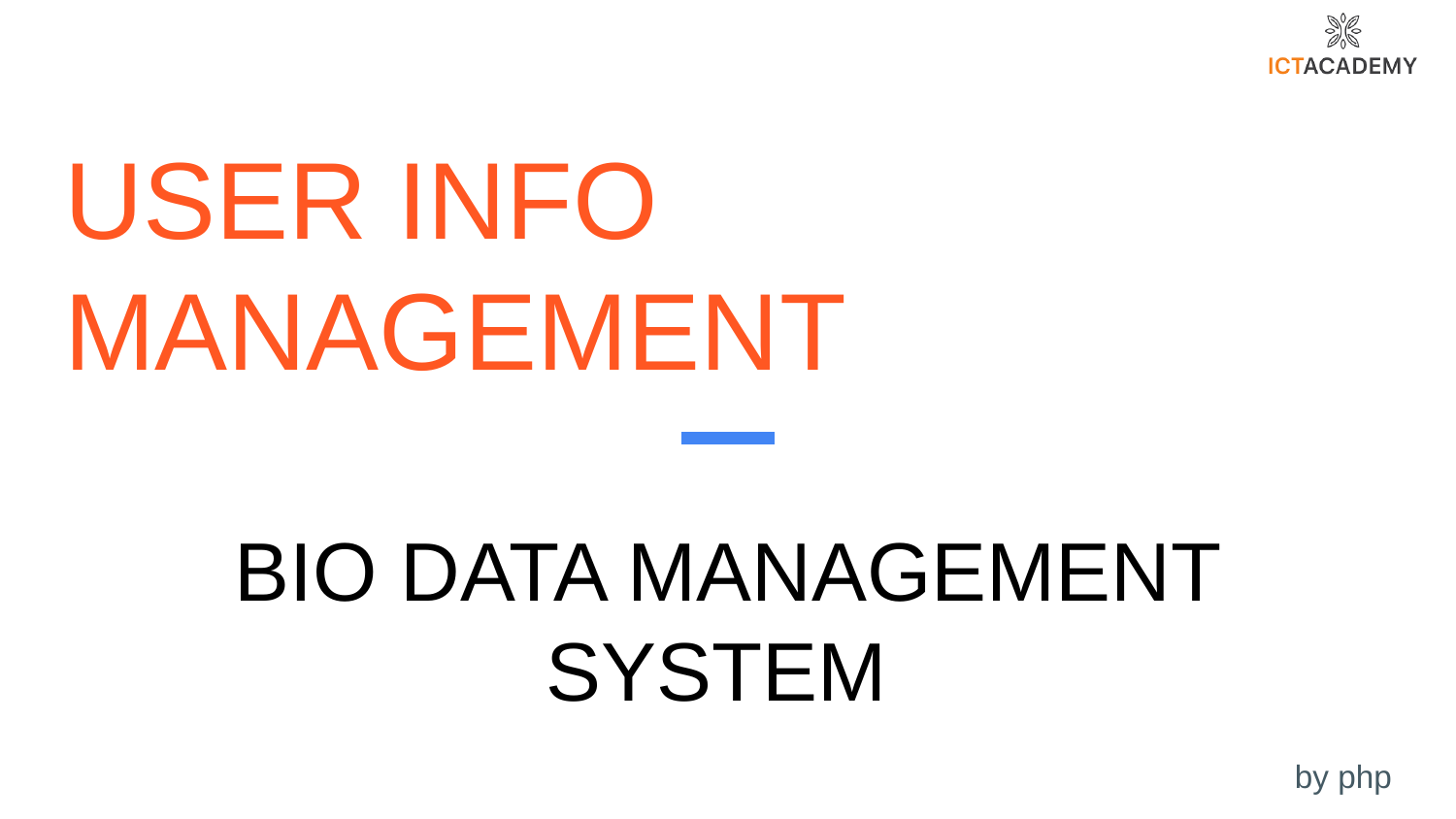

# USER INFO MANAGEMENT
BIO DATA MANAGEMENT SYSTEM

by php